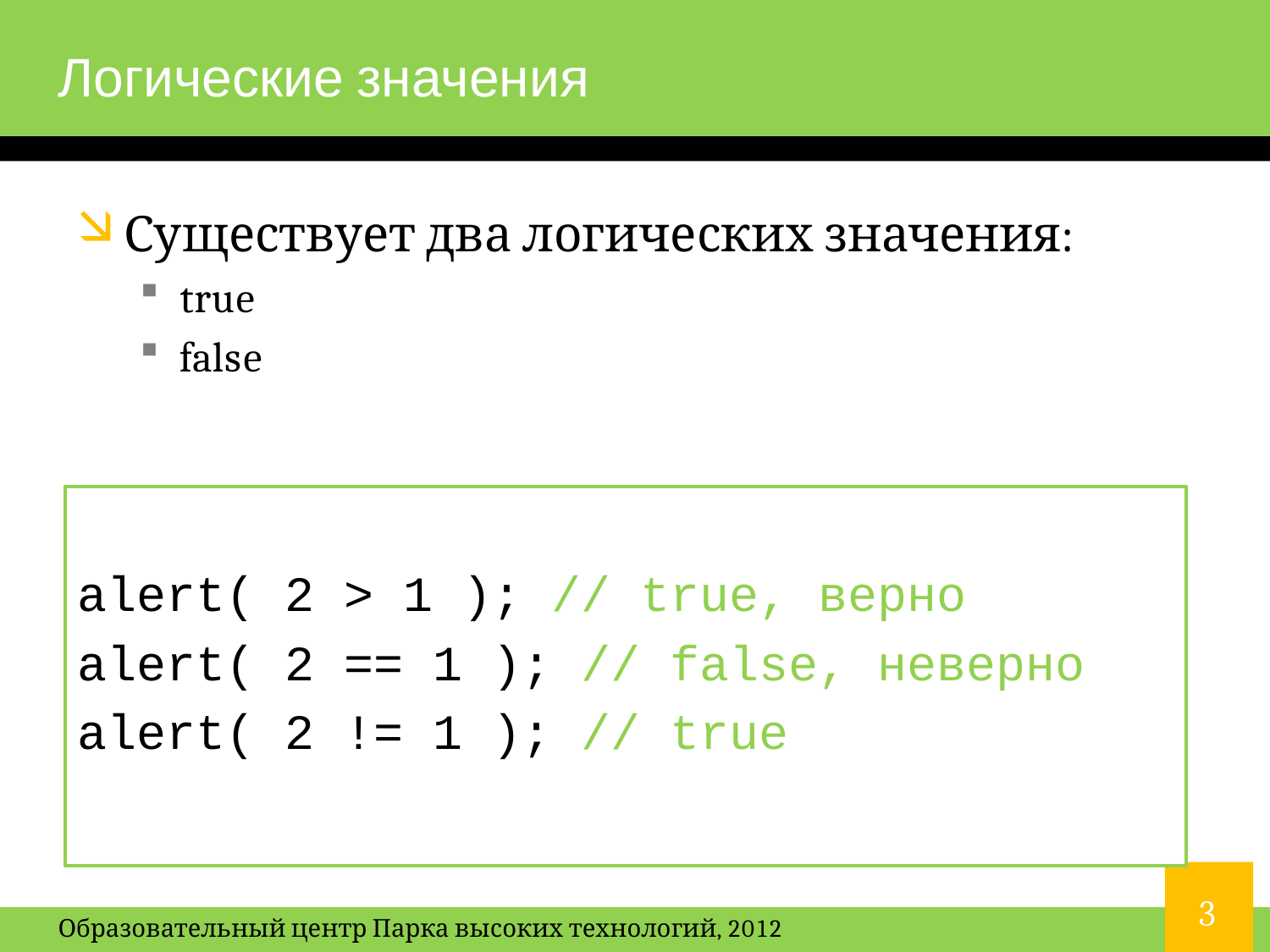

# Логические значения
Существует два логических значения:
true
false

alert( 2 > 1 ); // true, верно
alert( 2 == 1 ); // false, неверно
alert( 2 != 1 ); // true

3